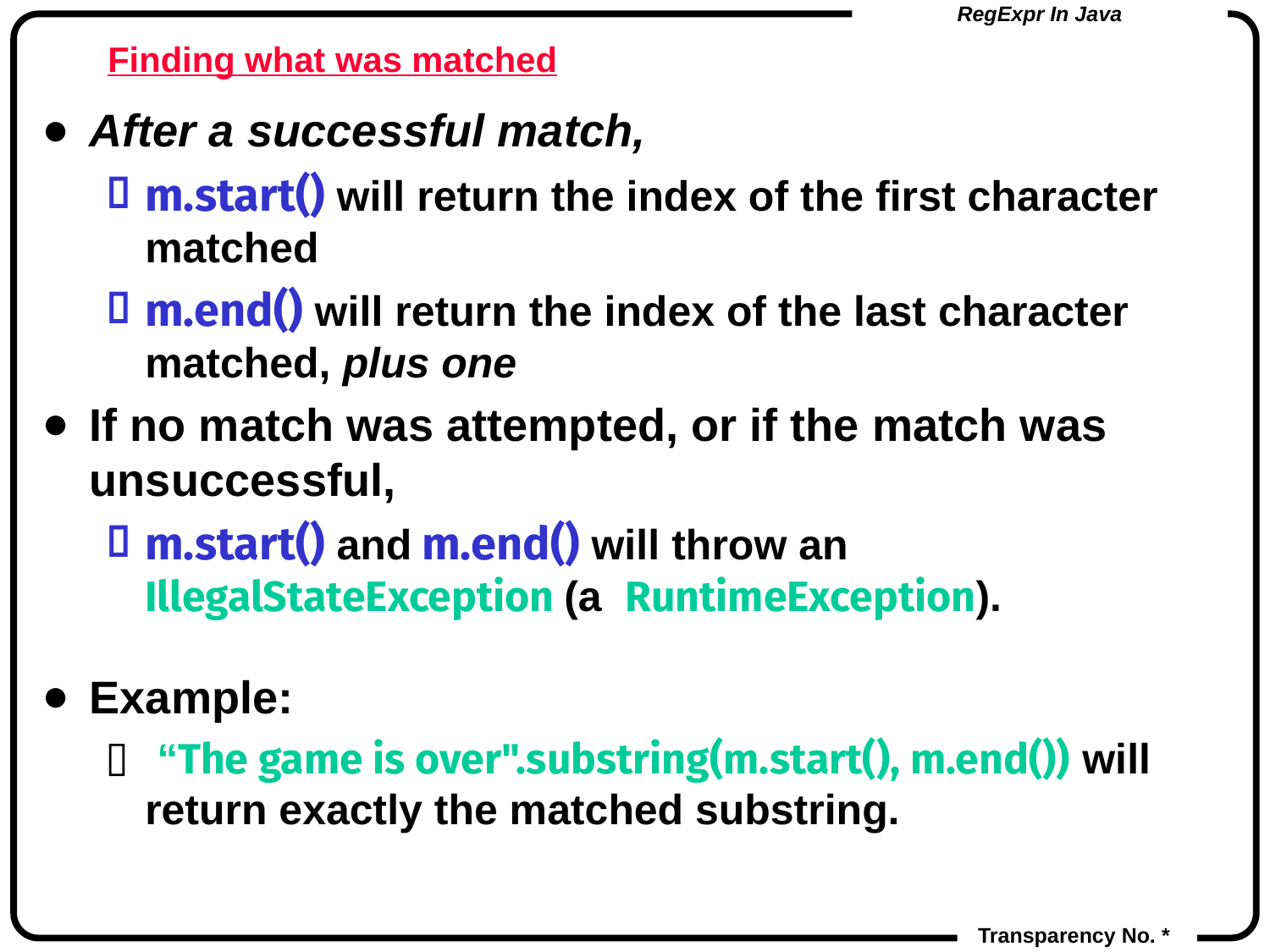

# Finding what was matched
After a successful match,
m.start() will return the index of the first character matched
m.end() will return the index of the last character matched, plus one
If no match was attempted, or if the match was unsuccessful,
m.start() and m.end() will throw an IllegalStateException (a  RuntimeException).

Example:
 “The game is over".substring(m.start(), m.end()) will return exactly the matched substring.